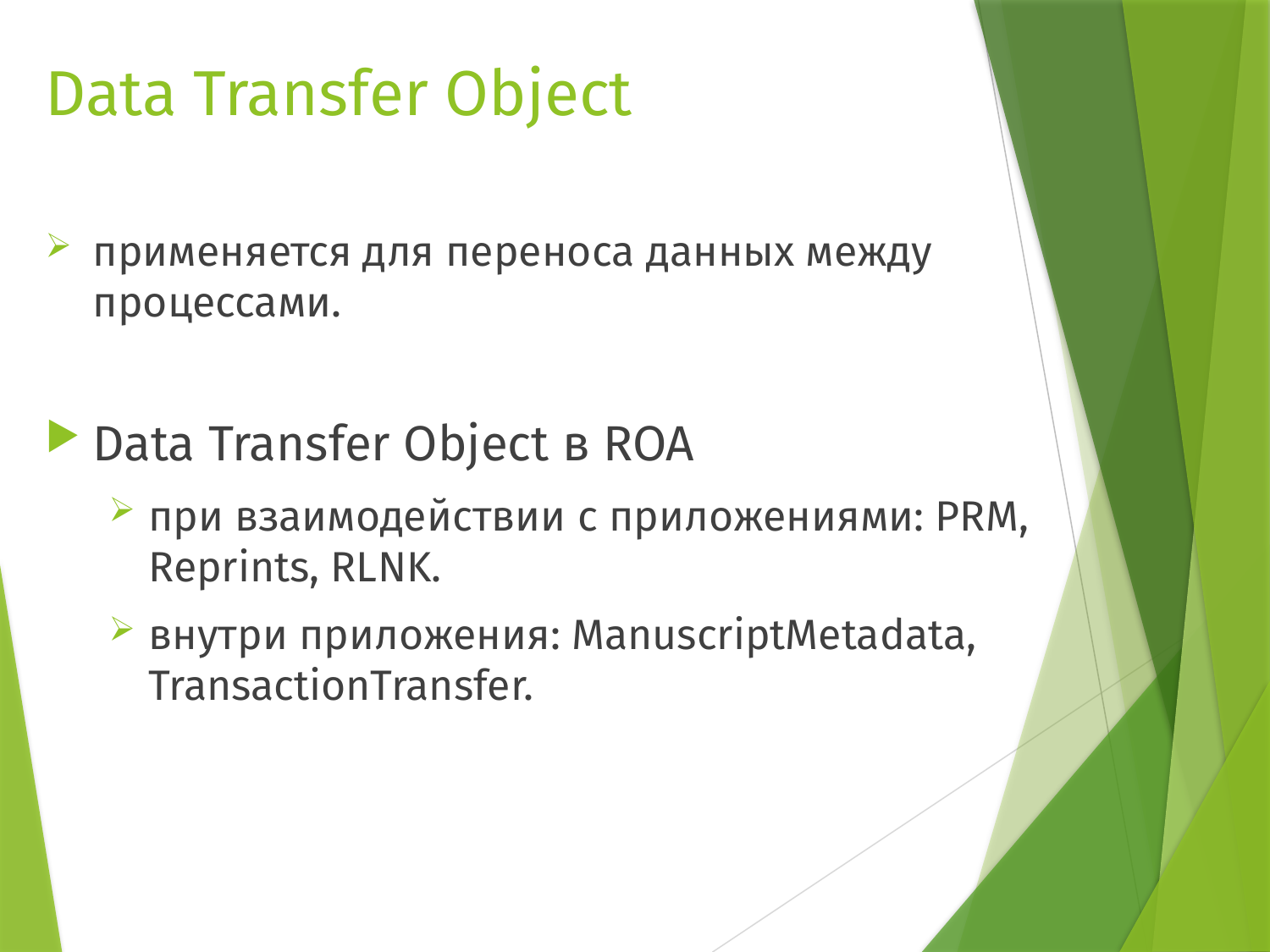

# Data Transfer Object
применяется для переноса данных между процессами.

Data Transfer Object в ROA
при взаимодействии с приложениями: PRM, Reprints, RLNK.
внутри приложения: ManuscriptMetadata, TransactionTransfer.